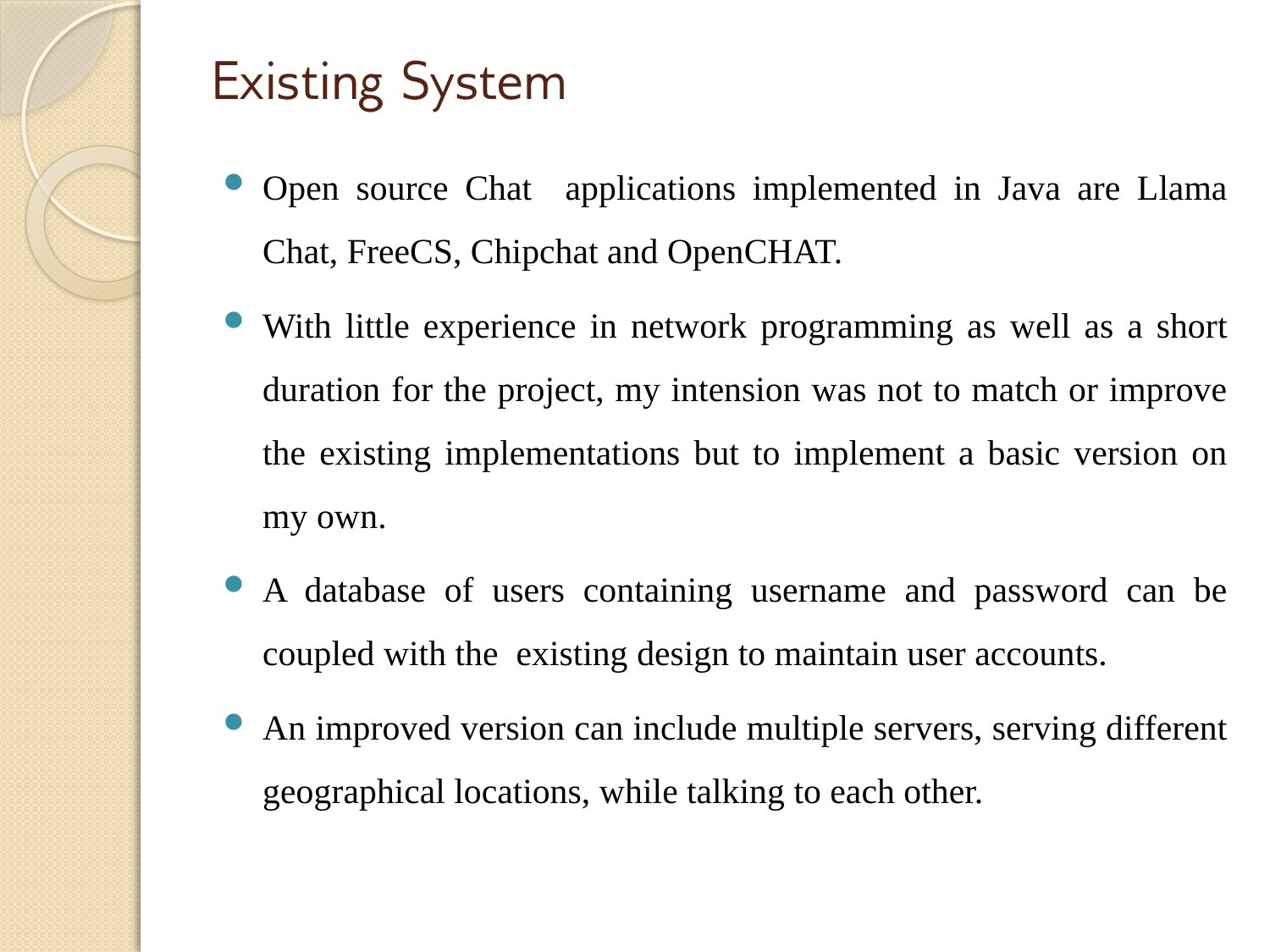

# Existing System
Open source Chat  applications implemented in Java are Llama Chat, FreeCS, Chipchat and OpenCHAT.
With little experience in network programming as well as a short duration for the project, my intension was not to match or improve the existing implementations but to implement a basic version on my own.
A database of users containing username and password can be coupled with the  existing design to maintain user accounts.
An improved version can include multiple servers, serving different geographical locations, while talking to each other.